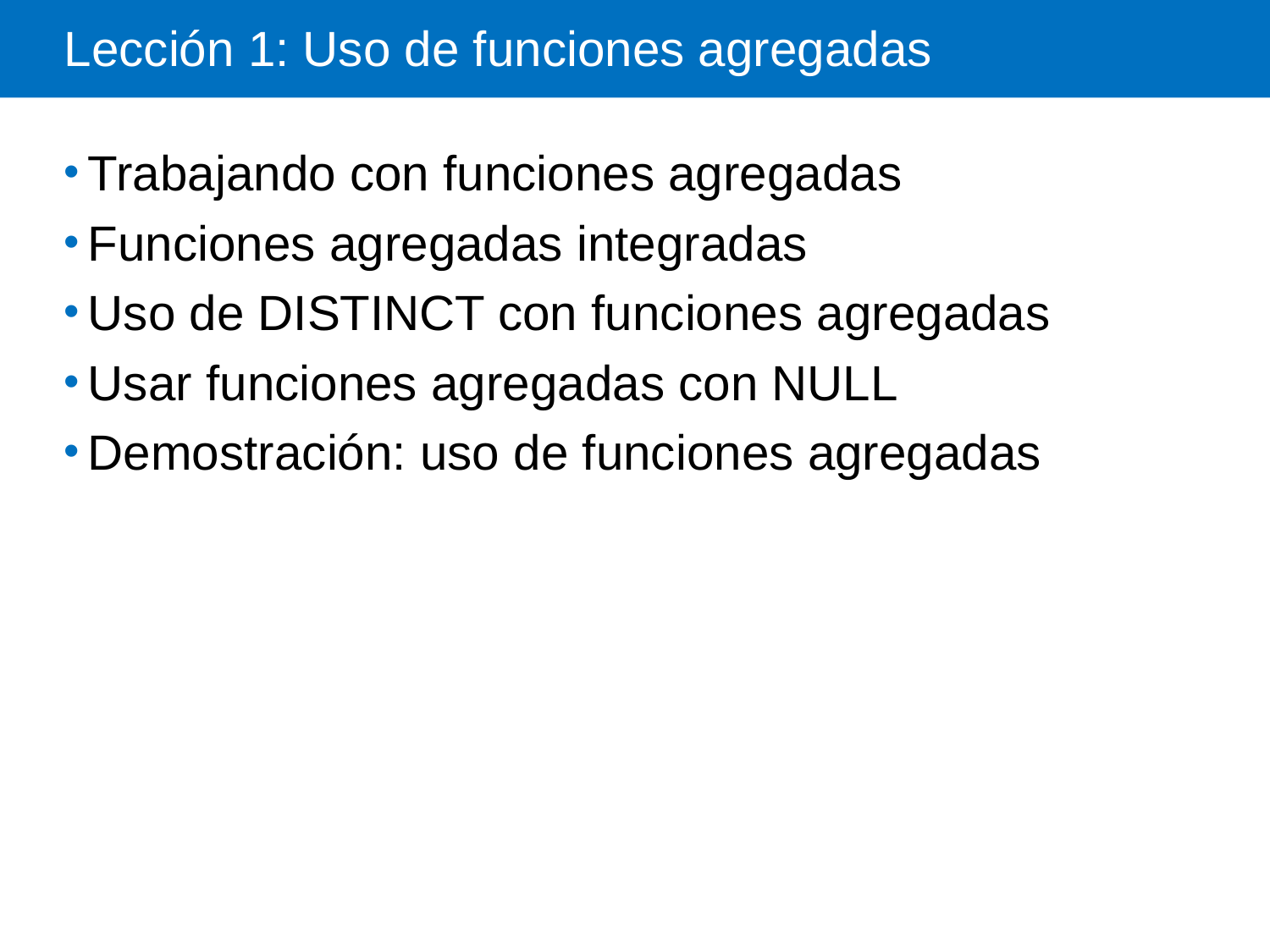

# Lección 1: Uso de funciones agregadas
Trabajando con funciones agregadas
Funciones agregadas integradas
Uso de DISTINCT con funciones agregadas
Usar funciones agregadas con NULL
Demostración: uso de funciones agregadas